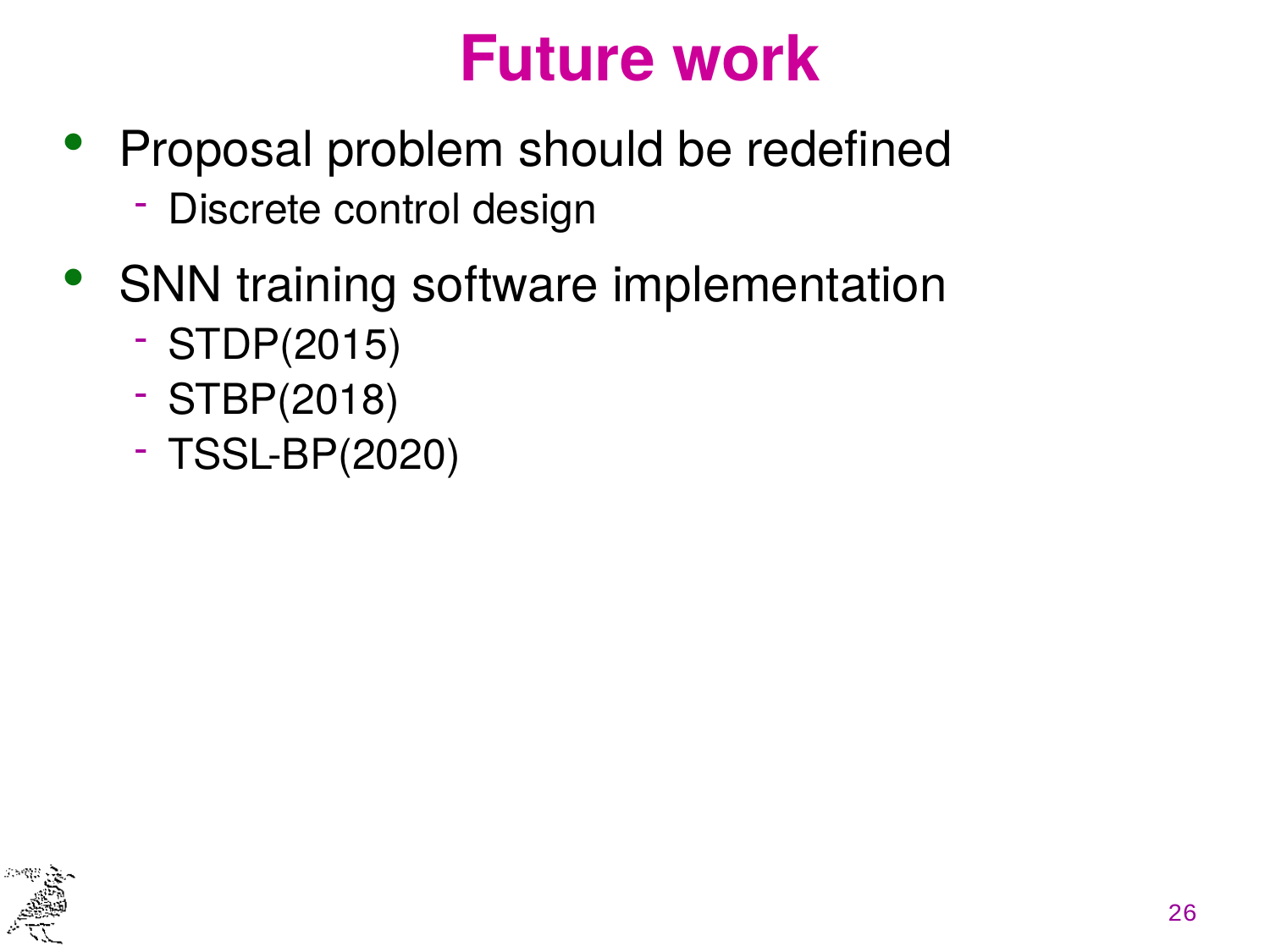

# Future work
Proposal problem should be redefined
Discrete control design
SNN training software implementation
STDP(2015)
STBP(2018)
TSSL-BP(2020)

26